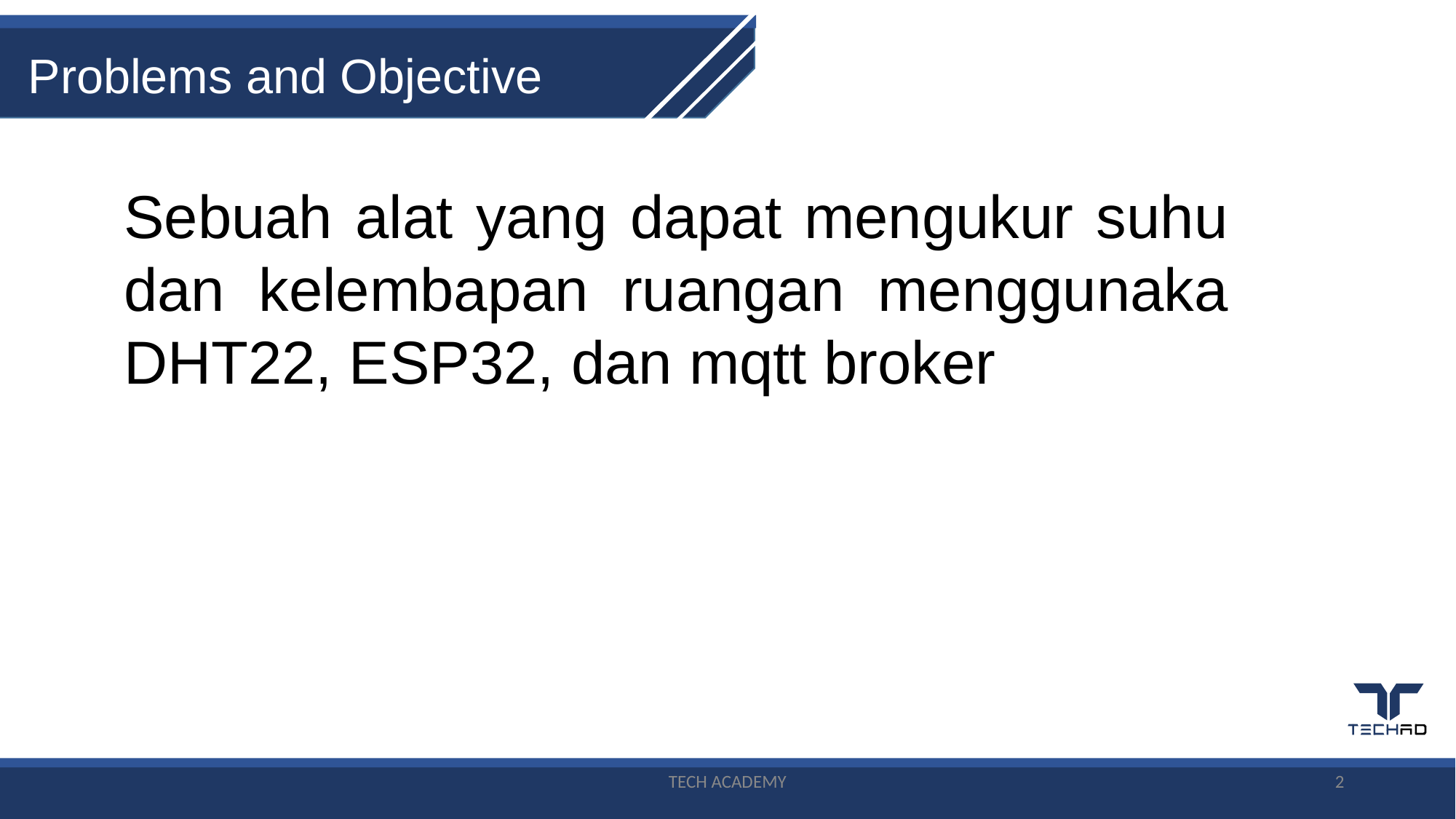

Problems and Objective
Sebuah alat yang dapat mengukur suhu dan kelembapan ruangan menggunaka DHT22, ESP32, dan mqtt broker
TECH ACADEMY
2